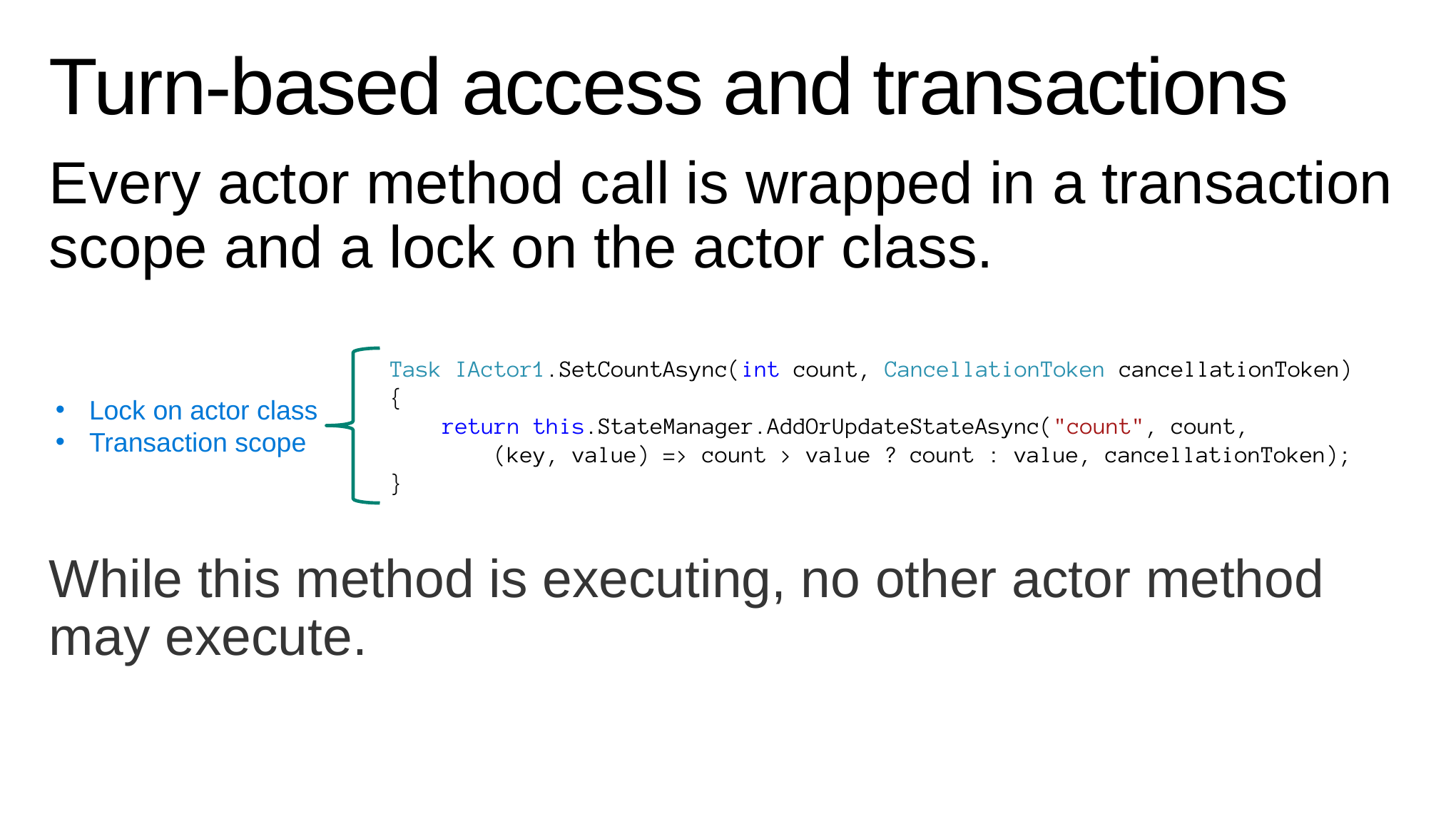

# Turn-based access and transactions
Every actor method call is wrapped in a transaction scope and a lock on the actor class.

Task IActor1.SetCountAsync(int count, CancellationToken cancellationToken)
{
    return this.StateManager.AddOrUpdateStateAsync("count", count,
        (key, value) => count > value ? count : value, cancellationToken);
}
Lock on actor class
Transaction scope
While this method is executing, no other actor method may execute.